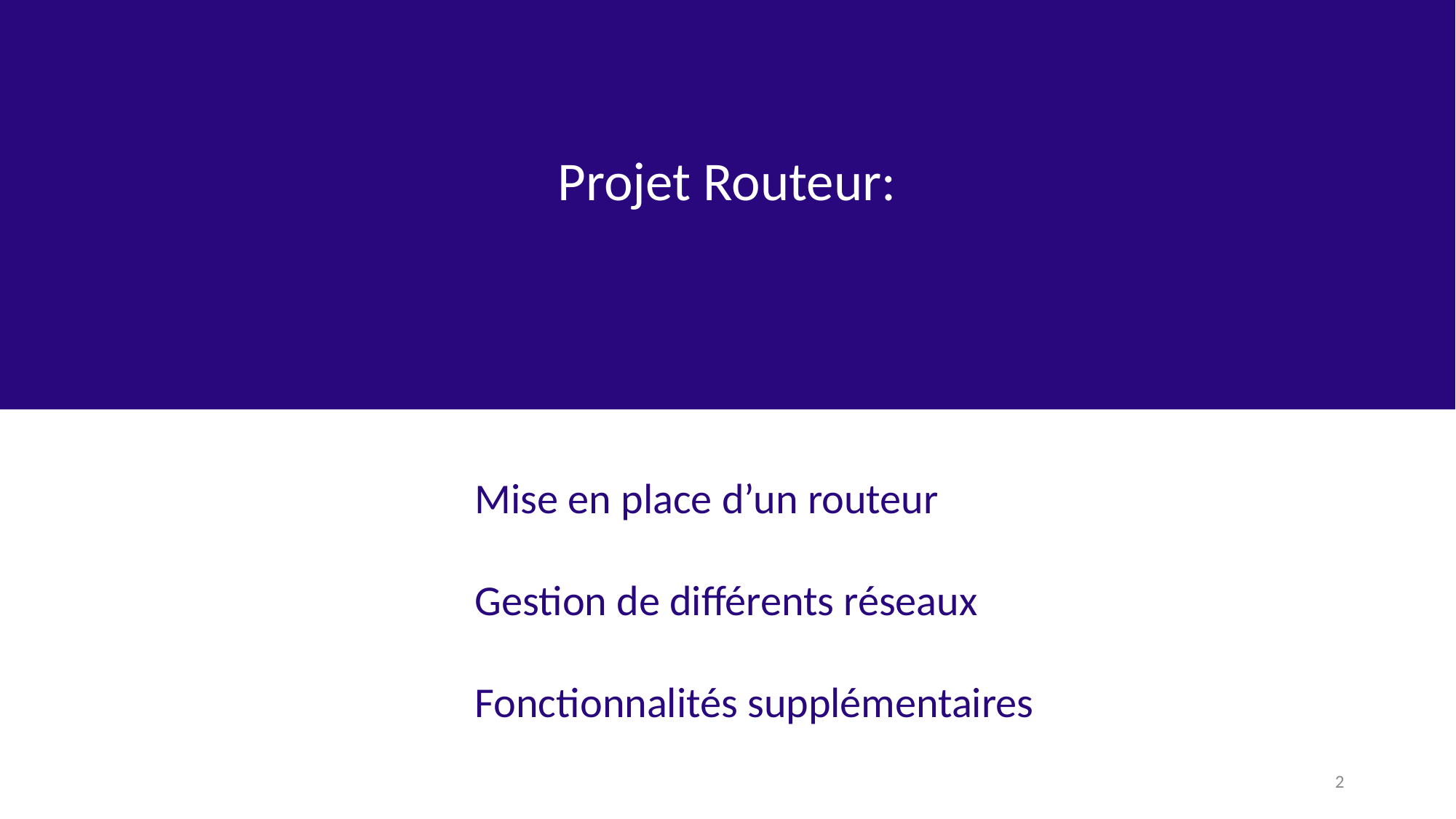

Projet Routeur:
Mise en place d’un routeur

Gestion de différents réseaux

Fonctionnalités supplémentaires
2